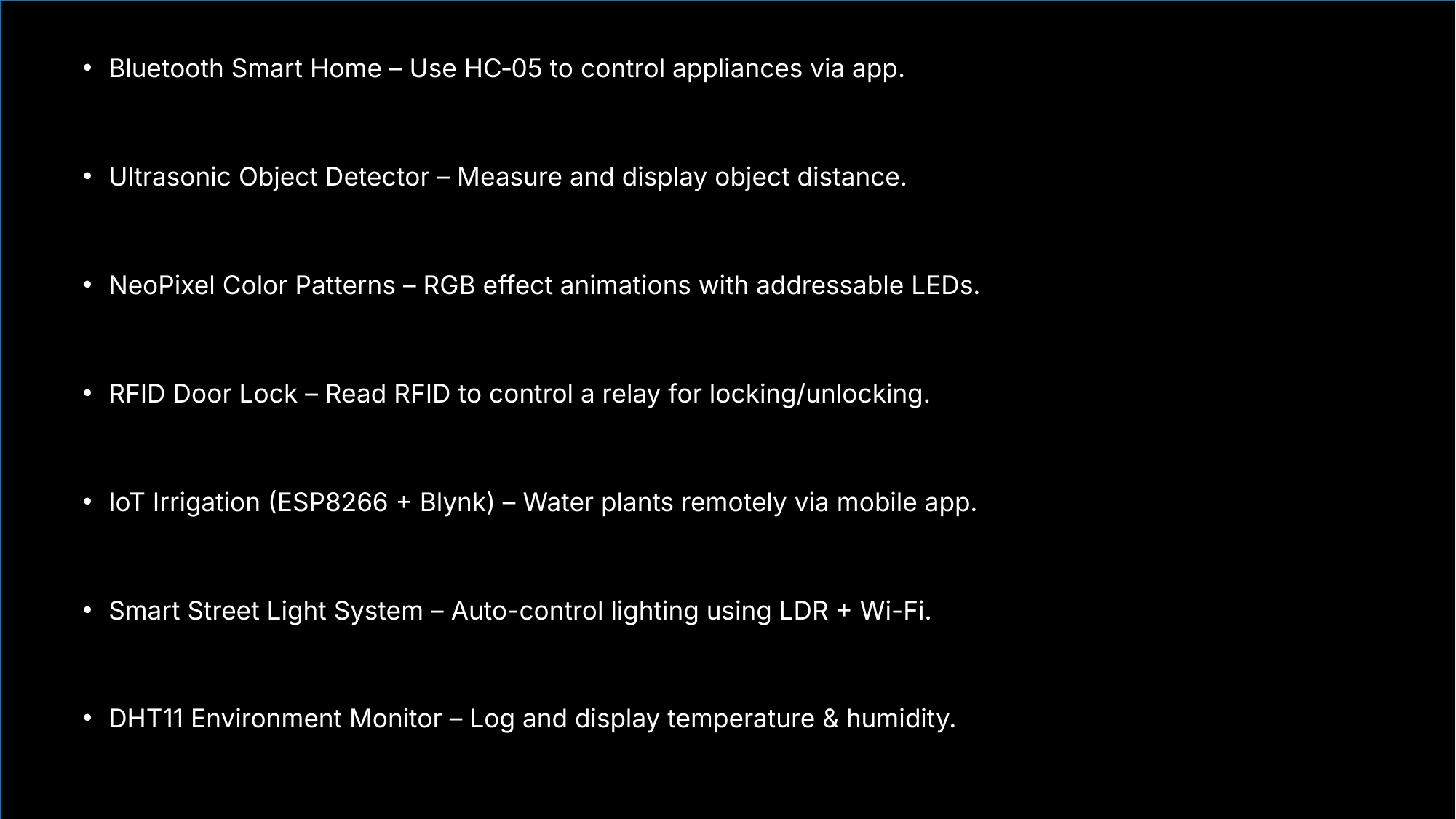

Bluetooth Smart Home – Use HC‑05 to control appliances via app.

Ultrasonic Object Detector – Measure and display object distance.

NeoPixel Color Patterns – RGB effect animations with addressable LEDs.

RFID Door Lock – Read RFID to control a relay for locking/unlocking.

IoT Irrigation (ESP8266 + Blynk) – Water plants remotely via mobile app.

Smart Street Light System – Auto-control lighting using LDR + Wi-Fi.

DHT11 Environment Monitor – Log and display temperature & humidity.